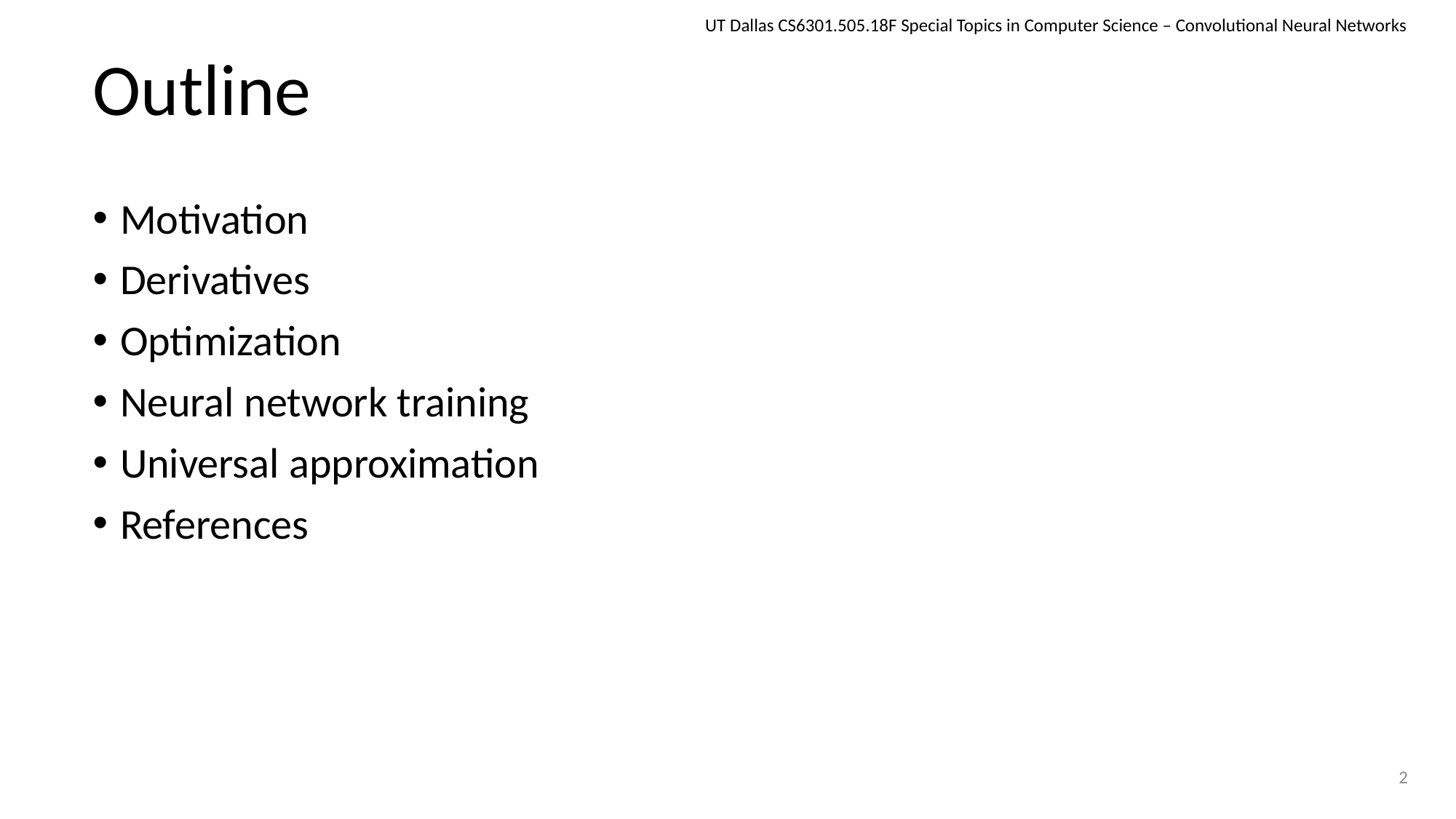

UT Dallas CS6301.505.18F Special Topics in Computer Science – Convolutional Neural Networks
# Outline
Motivation
Derivatives
Optimization
Neural network training
Universal approximation
References
2